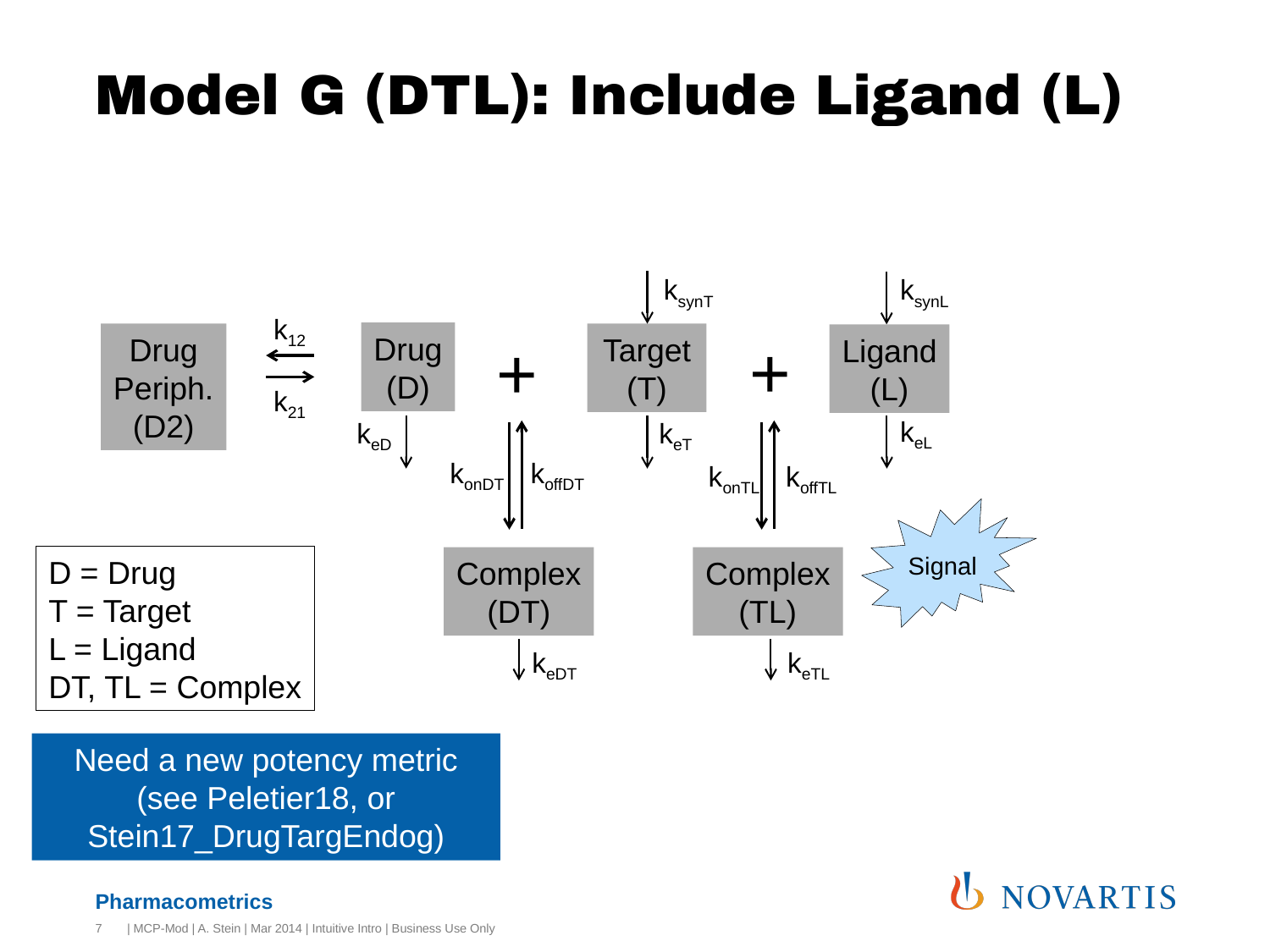

# Model G (DTL): Include Ligand (L)
ksynT
ksynL
k12

k21
+
+
Drug
(D)
Drug
Periph.
(D2)
Target
(T)
Ligand
(L)
keL
keD
keT
konDT      koffDT
konTL      koffTL
Signal
D = Drug
T = Target
L = Ligand
DT, TL = Complex
Complex
(DT)
Complex
(TL)
keDT
keTL
Need a new potency metric (see Peletier18, or Stein17_DrugTargEndog)
7
| MCP-Mod | A. Stein | Mar 2014 | Intuitive Intro | Business Use Only